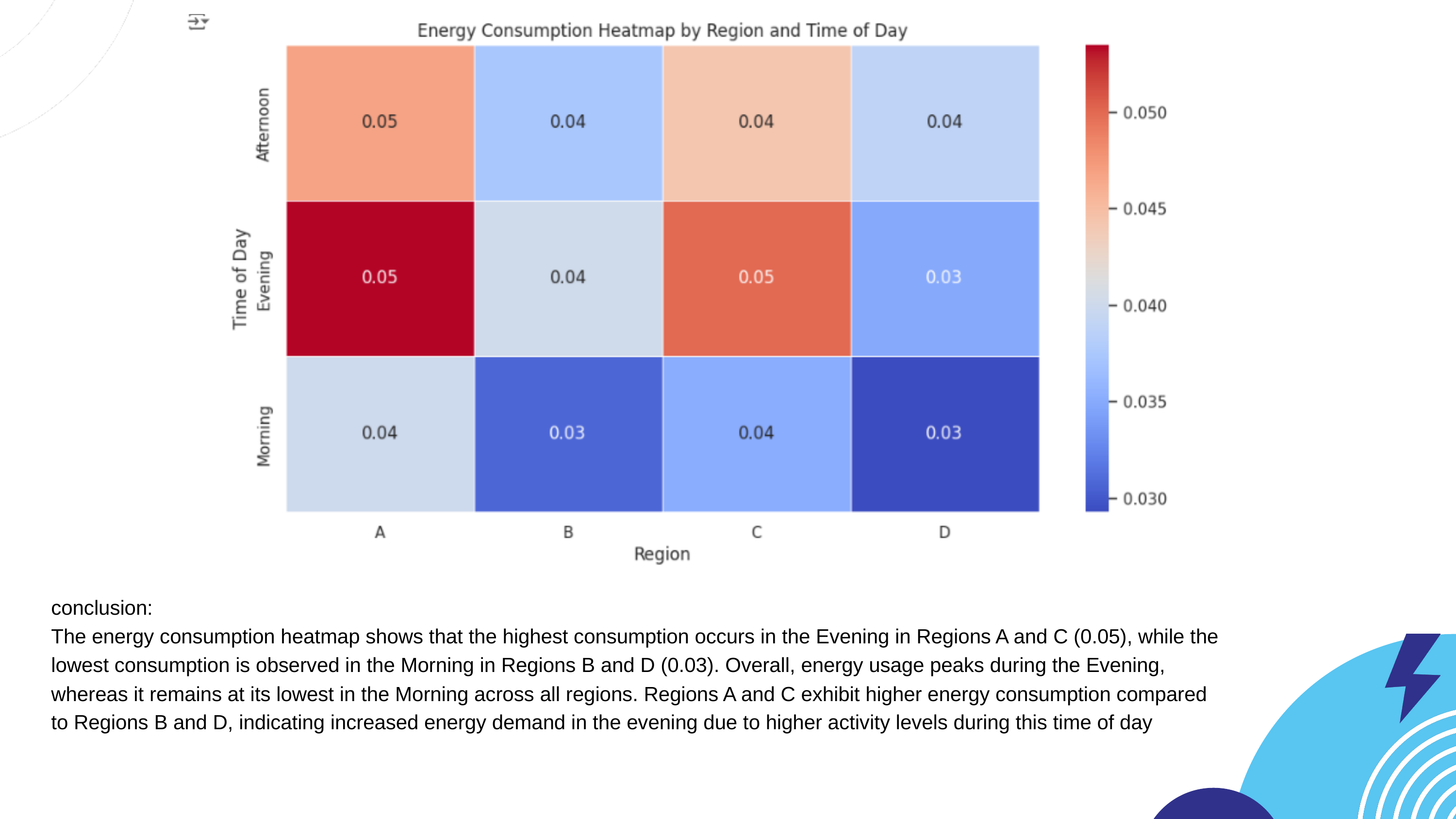

conclusion:
The energy consumption heatmap shows that the highest consumption occurs in the Evening in Regions A and C (0.05), while the lowest consumption is observed in the Morning in Regions B and D (0.03). Overall, energy usage peaks during the Evening, whereas it remains at its lowest in the Morning across all regions. Regions A and C exhibit higher energy consumption compared to Regions B and D, indicating increased energy demand in the evening due to higher activity levels during this time of day